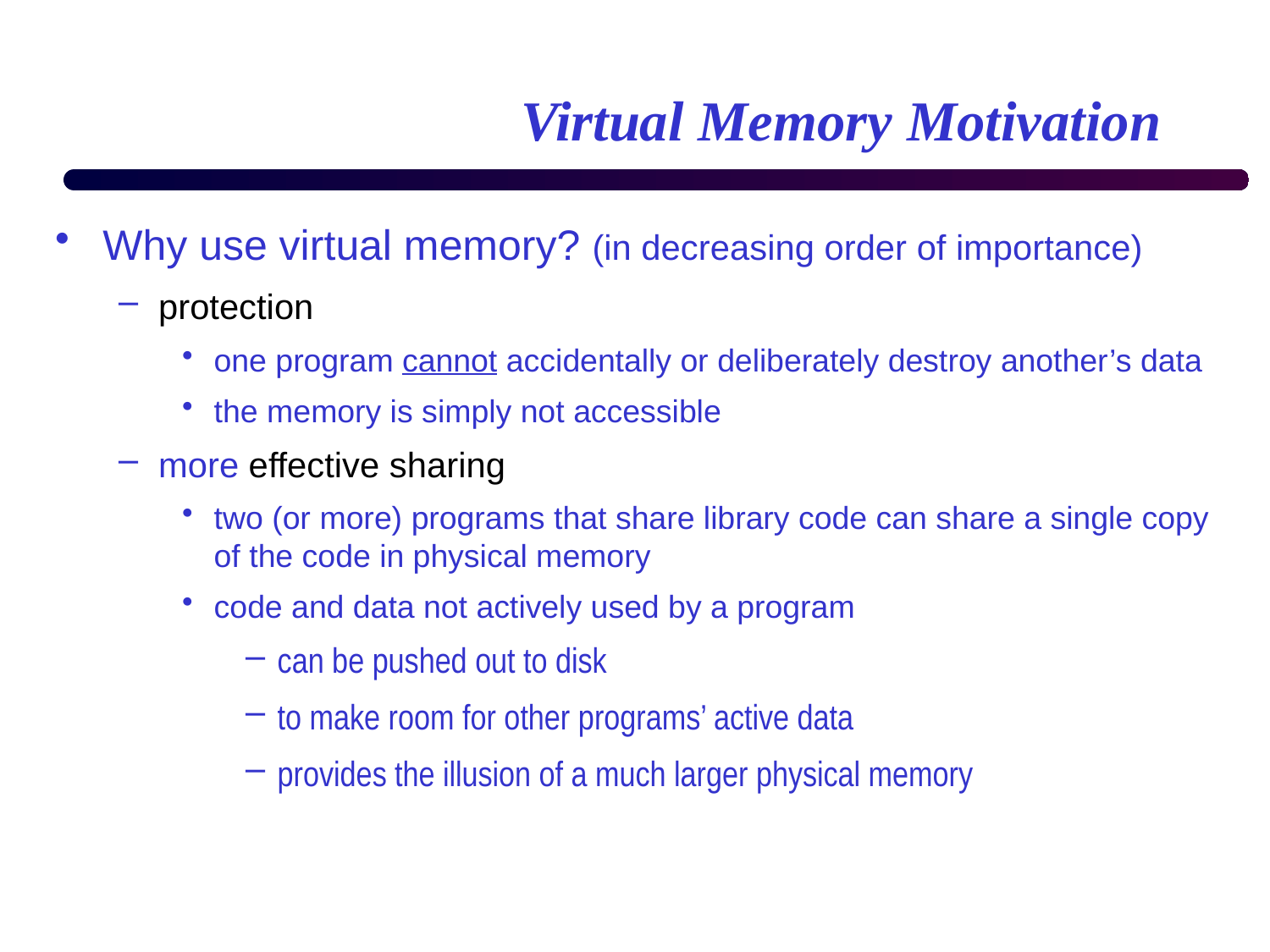

# Virtual Memory Motivation
Why use virtual memory? (in decreasing order of importance)
protection
one program cannot accidentally or deliberately destroy another’s data
the memory is simply not accessible
more effective sharing
two (or more) programs that share library code can share a single copy of the code in physical memory
code and data not actively used by a program
can be pushed out to disk
to make room for other programs’ active data
provides the illusion of a much larger physical memory